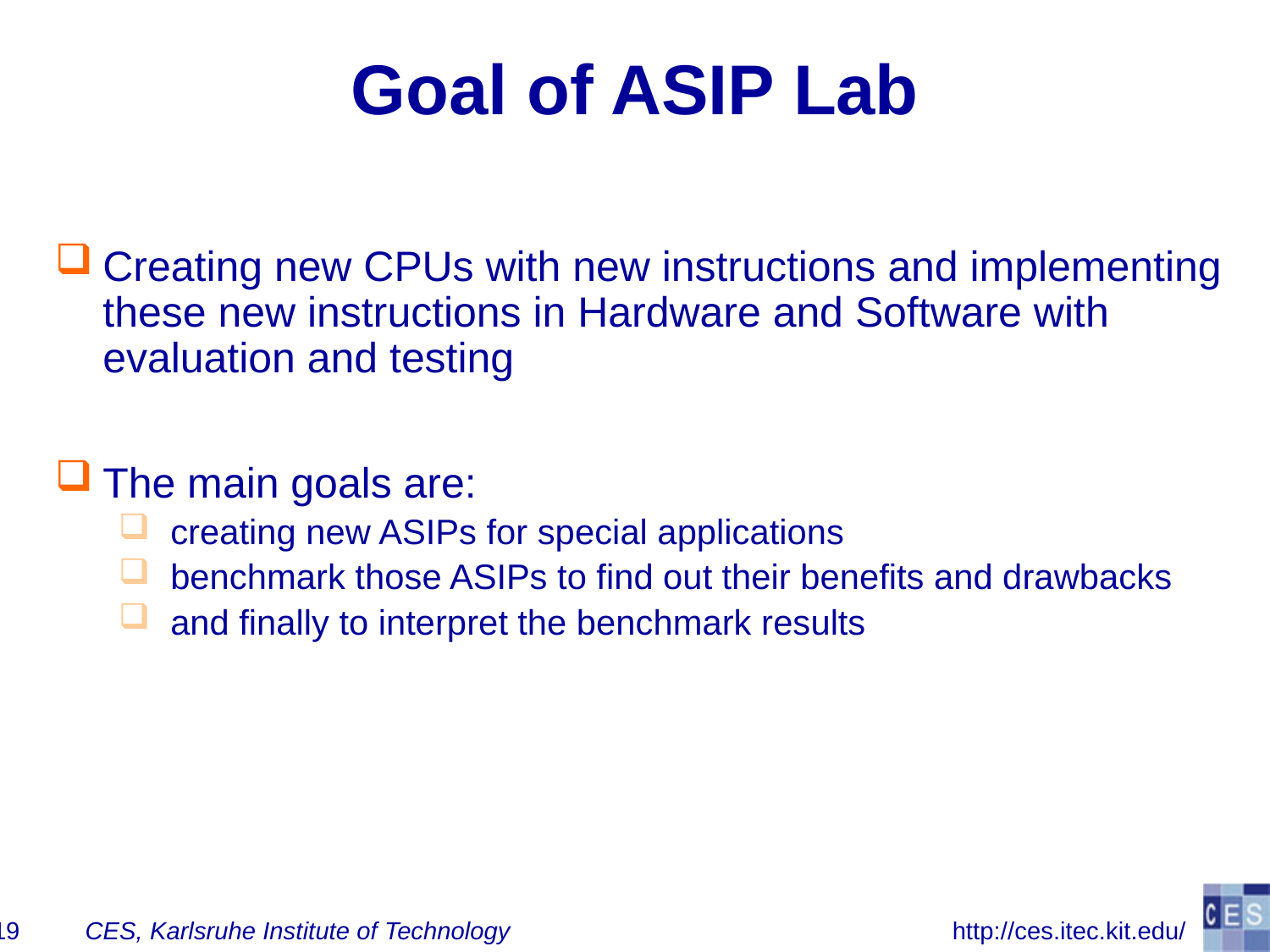

# Goal of ASIP Lab
Creating new CPUs with new instructions and implementing these new instructions in Hardware and Software with evaluation and testing

The main goals are:
creating new ASIPs for special applications
benchmark those ASIPs to find out their benefits and drawbacks
and finally to interpret the benchmark results